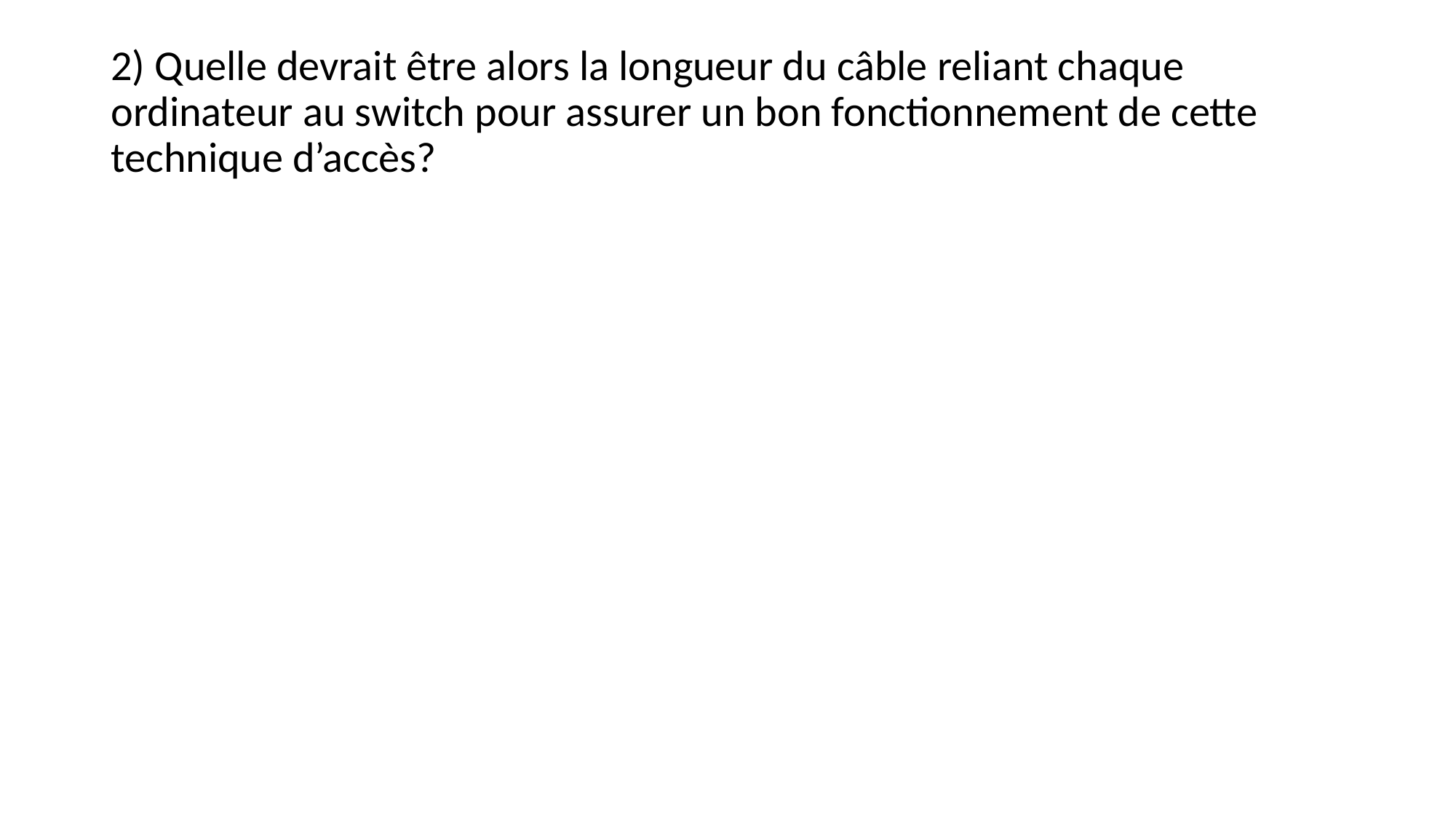

2) Quelle devrait être alors la longueur du câble reliant chaque ordinateur au switch pour assurer un bon fonctionnement de cette technique d’accès?